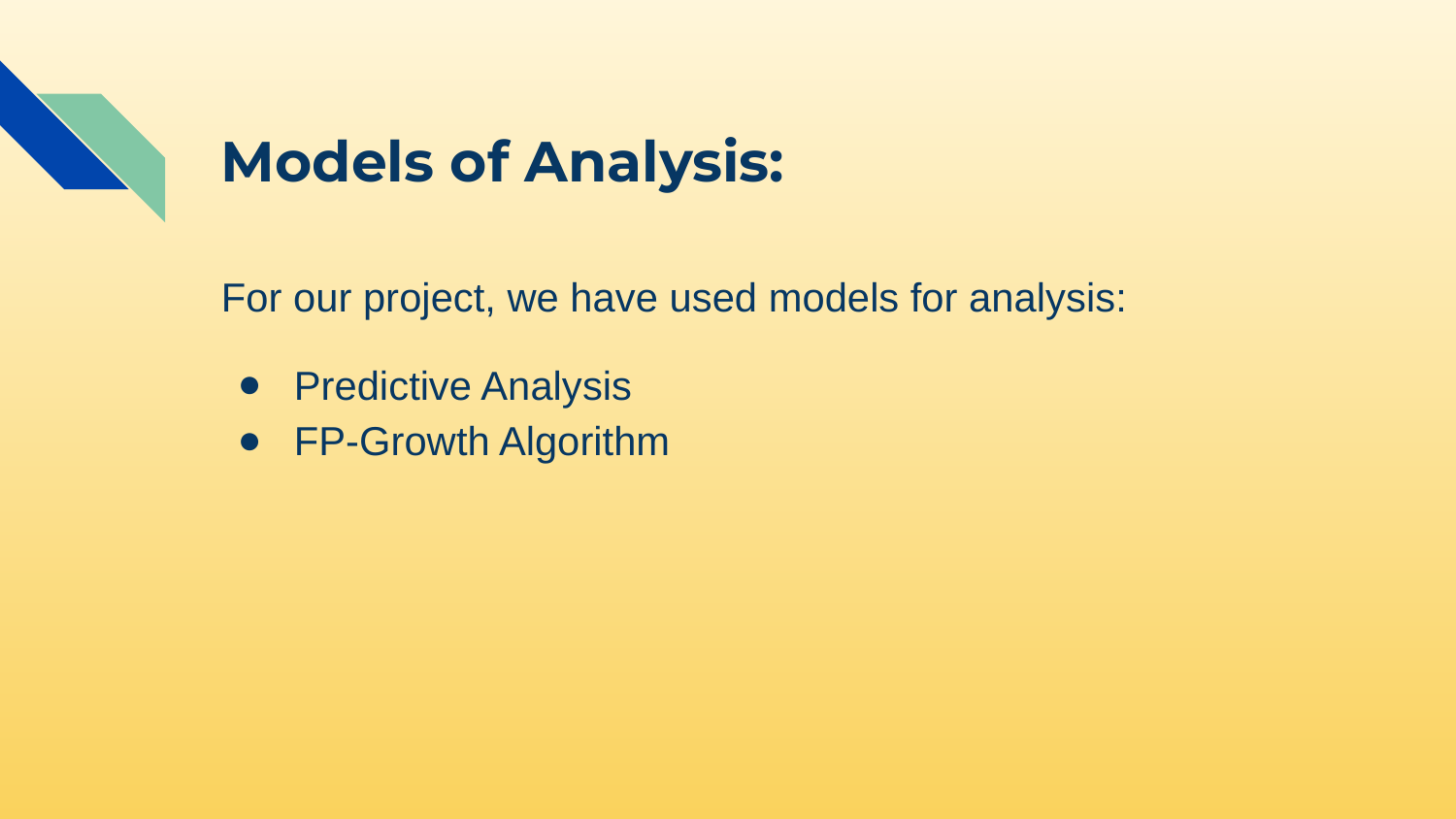

# Models of Analysis:

For our project, we have used models for analysis:
Predictive Analysis
FP-Growth Algorithm